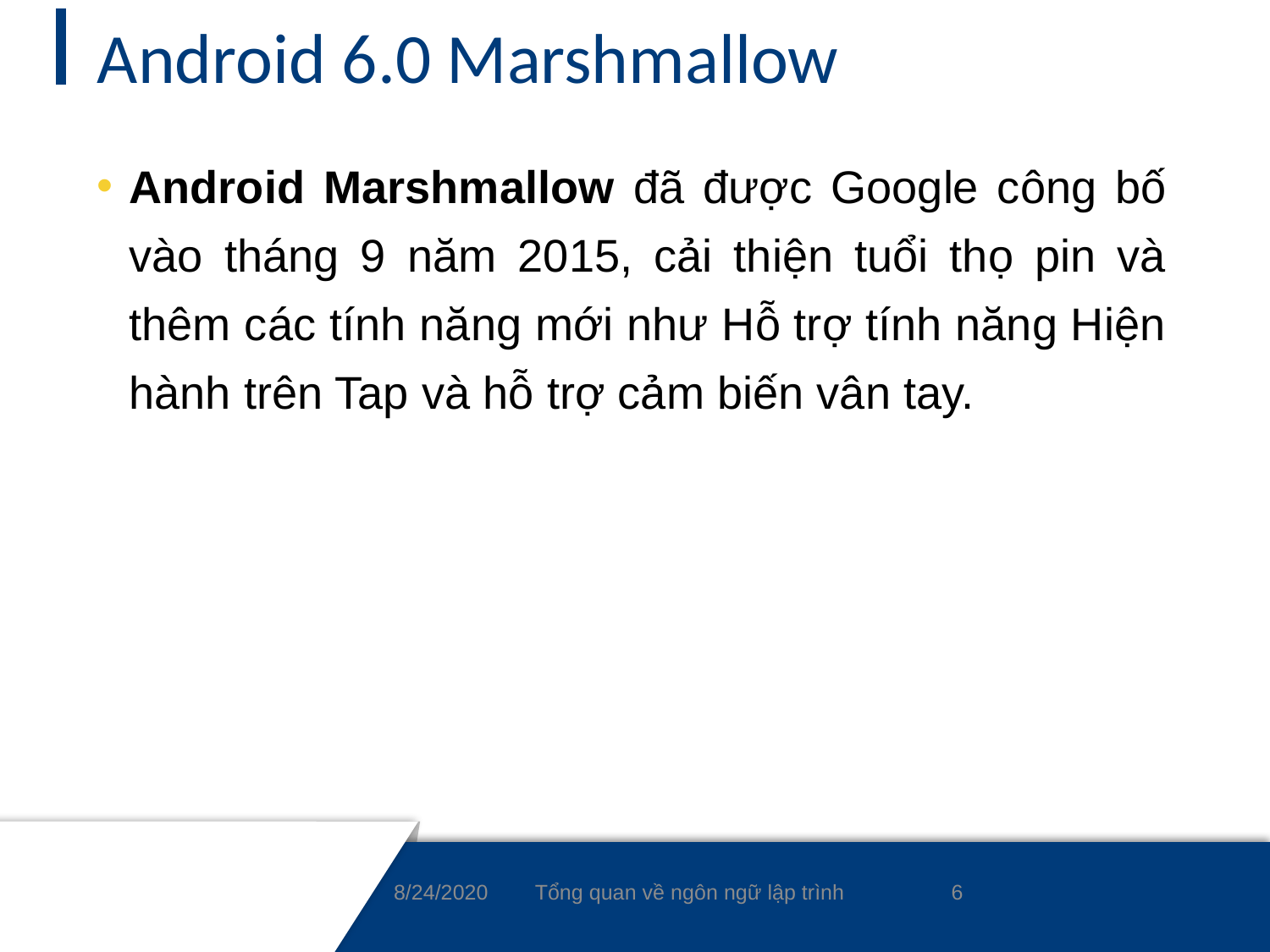

# Android 6.0 Marshmallow
Android Marshmallow đã được Google công bố vào tháng 9 năm 2015, cải thiện tuổi thọ pin và thêm các tính năng mới như Hỗ trợ tính năng Hiện hành trên Tap và hỗ trợ cảm biến vân tay.

6
8/24/2020
Tổng quan về ngôn ngữ lập trình